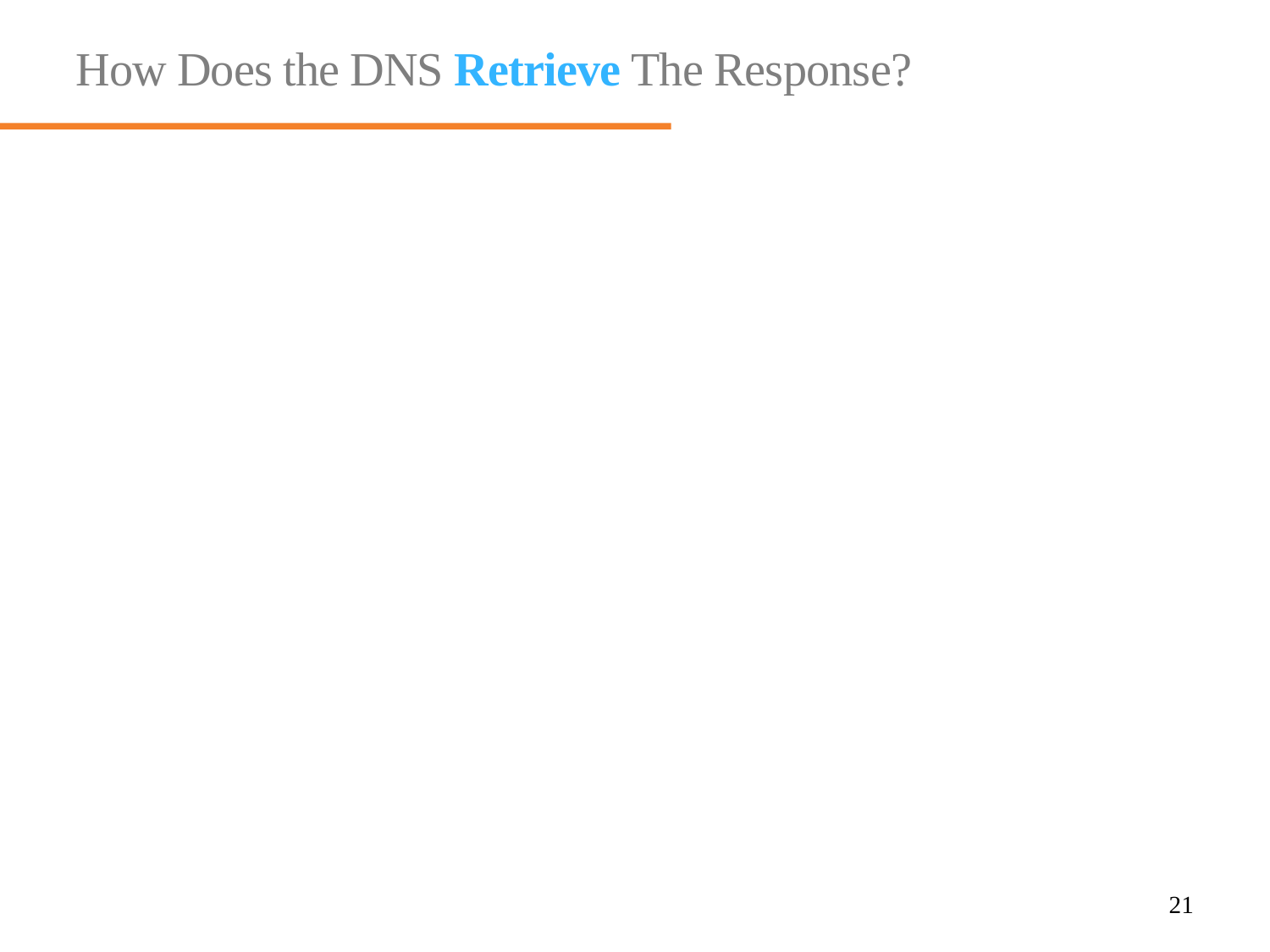

# How Does the DNS Retrieve The Response?
Use a file with all machine names over the Internet and mapping?

Use a local server that contains the database related to all hosts on the Internet?

Use a distributed database system?
21